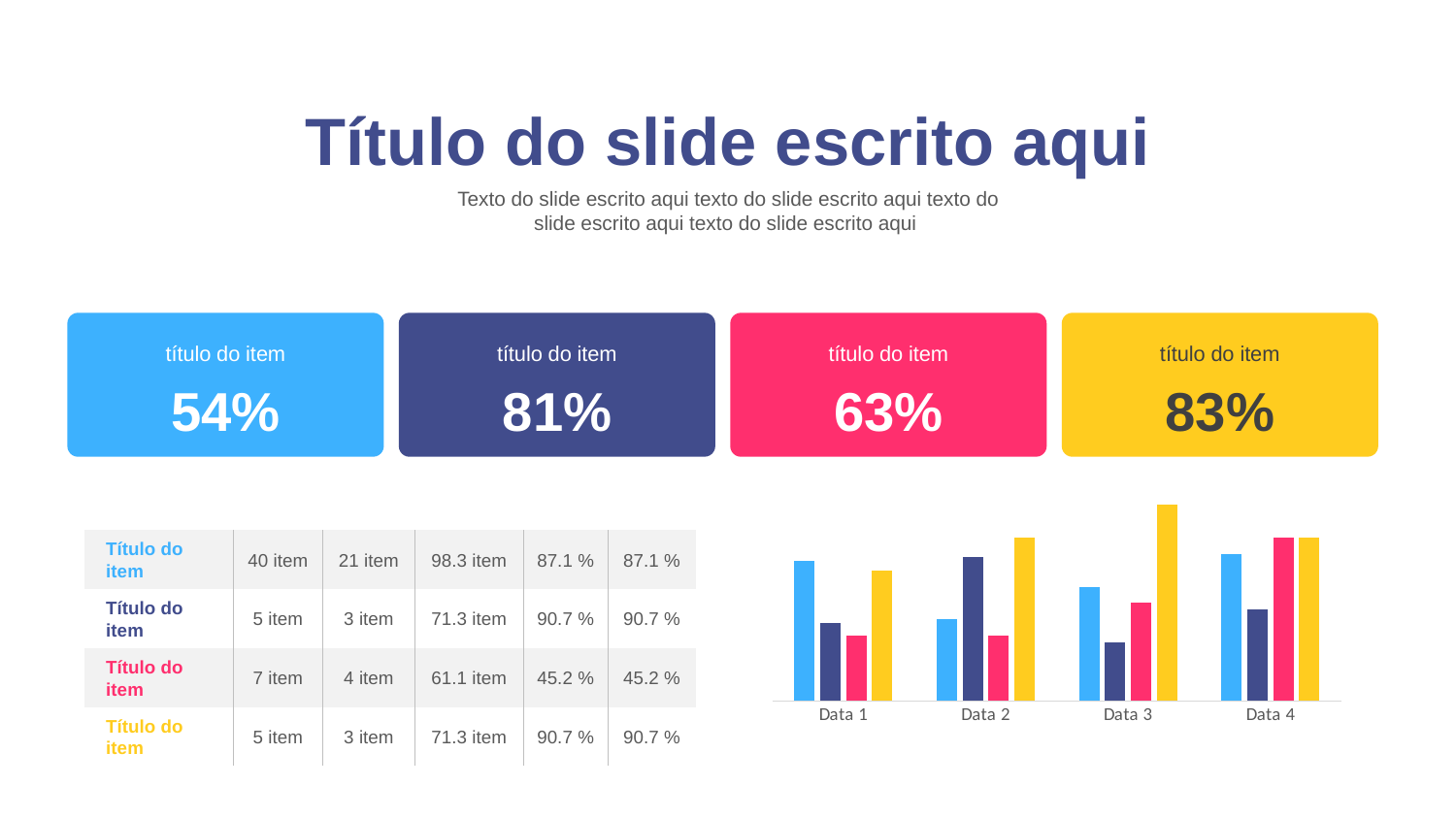

Título do slide escrito aqui
Texto do slide escrito aqui texto do slide escrito aqui texto do slide escrito aqui texto do slide escrito aqui

título do item
título do item
título do item
título do item
54%
81%
63%
83%

### Chart

| Category | Series 1 | Series 2 | Series 3 | Column1 |
|---|---|---|---|---|
| Data 1 | 4.3 | 2.4 | 2.0 | 4.0 |
| Data 2 | 2.5 | 4.4 | 2.0 | 5.0 |
| Data 3 | 3.5 | 1.8 | 3.0 | 6.0 |
| Data 4 | 4.5 | 2.8 | 5.0 | 5.0 |
| Título do item | 40 item | 21 item | 98.3 item | 87.1 % | 87.1 % |
| --- | --- | --- | --- | --- | --- |
| Título do item | 5 item | 3 item | 71.3 item | 90.7 % | 90.7 % |
| Título do item | 7 item | 4 item | 61.1 item | 45.2 % | 45.2 % |
| Título do item | 5 item | 3 item | 71.3 item | 90.7 % | 90.7 % |